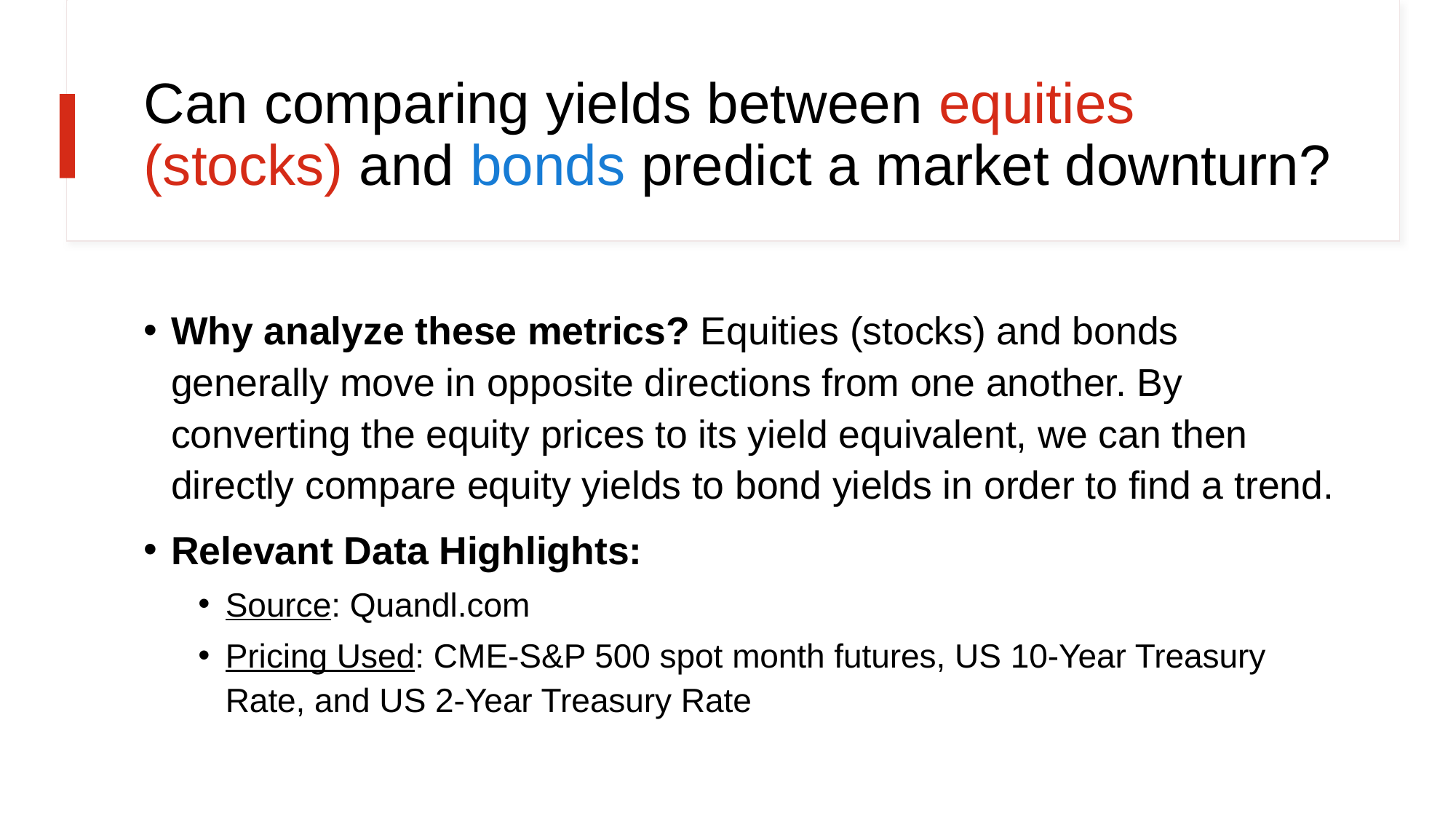

# Can comparing yields between equities (stocks) and bonds predict a market downturn?
Why analyze these metrics? Equities (stocks) and bonds generally move in opposite directions from one another. By converting the equity prices to its yield equivalent, we can then directly compare equity yields to bond yields in order to find a trend.
Relevant Data Highlights:
Source: Quandl.com
Pricing Used: CME-S&P 500 spot month futures, US 10-Year Treasury Rate, and US 2-Year Treasury Rate